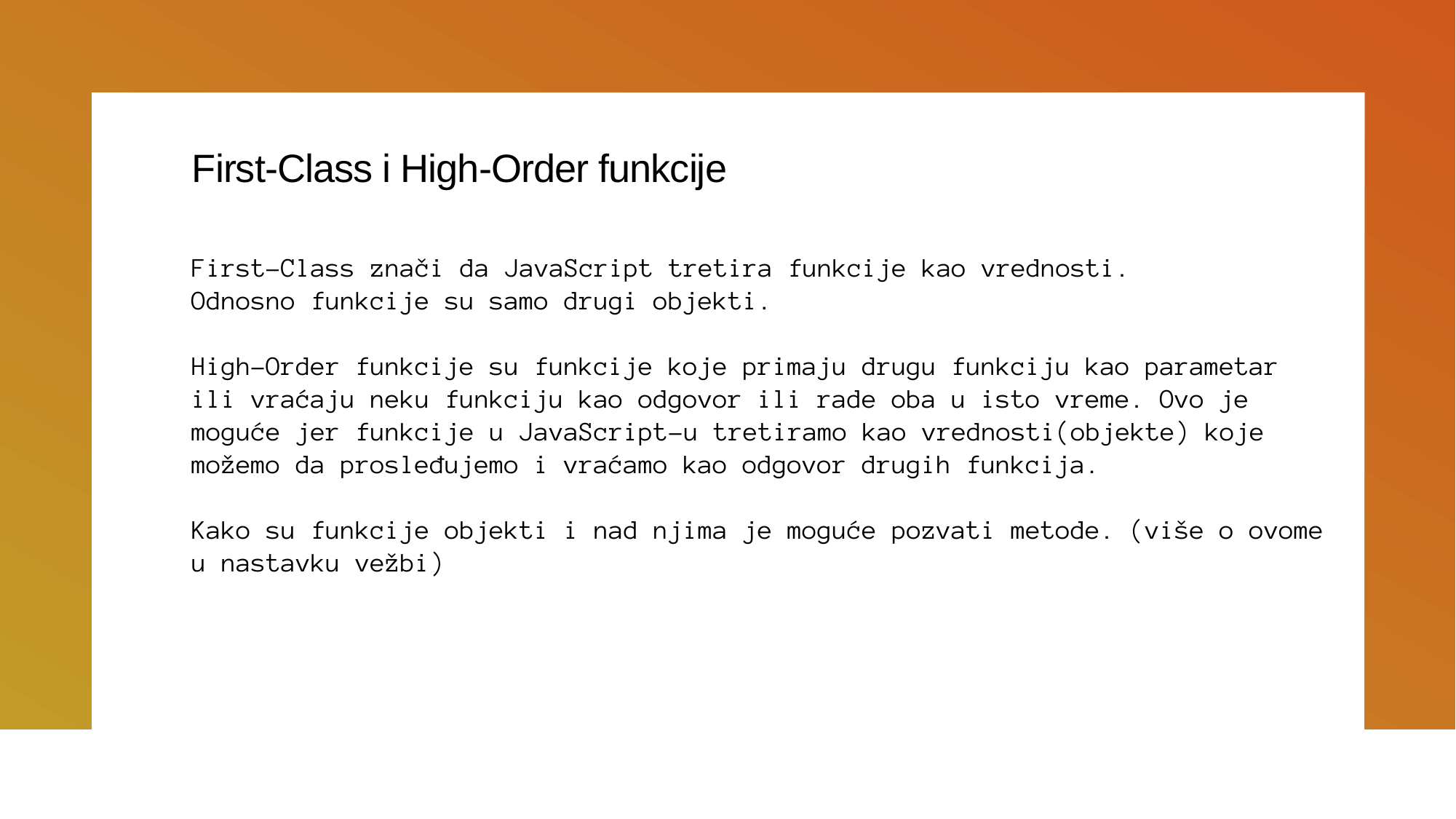

# First-Class i High-Order funkcije
First-Class znači da JavaScript tretira funkcije kao vrednosti.
Odnosno funkcije su samo drugi objekti.

High-Order funkcije su funkcije koje primaju drugu funkciju kao parametar ili vraćaju neku funkciju kao odgovor ili rade oba u isto vreme. Ovo je moguće jer funkcije u JavaScript-u tretiramo kao vrednosti(objekte) koje možemo da prosleđujemo i vraćamo kao odgovor drugih funkcija.

Kako su funkcije objekti i nad njima je moguće pozvati metode. (više o ovome u nastavku vežbi)